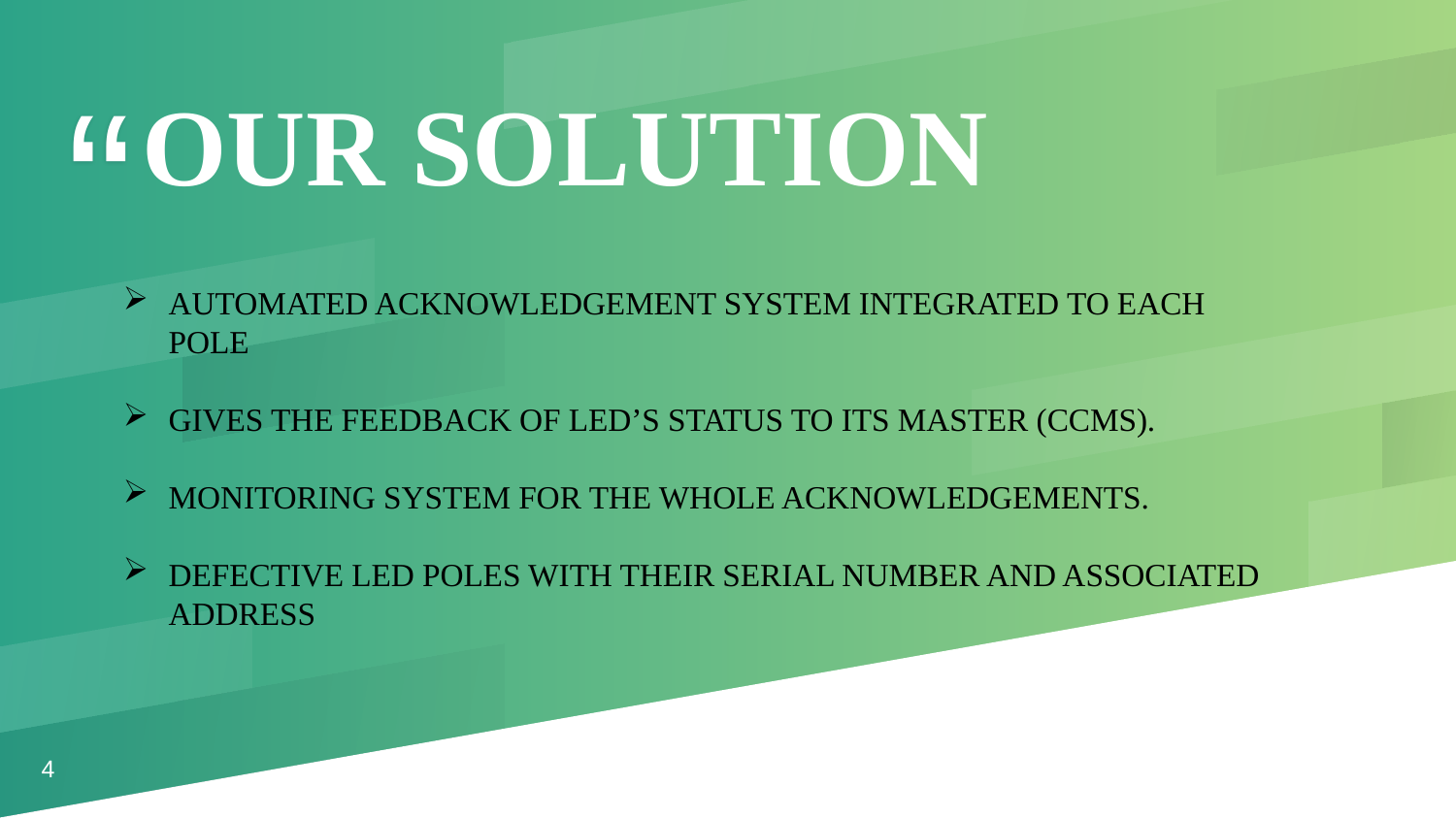

OUR SOLUTION
AUTOMATED ACKNOWLEDGEMENT SYSTEM INTEGRATED TO EACH POLE

GIVES THE FEEDBACK OF LED’S STATUS TO ITS MASTER (CCMS).

MONITORING SYSTEM FOR THE WHOLE ACKNOWLEDGEMENTS.

DEFECTIVE LED POLES WITH THEIR SERIAL NUMBER AND ASSOCIATED ADDRESS
4